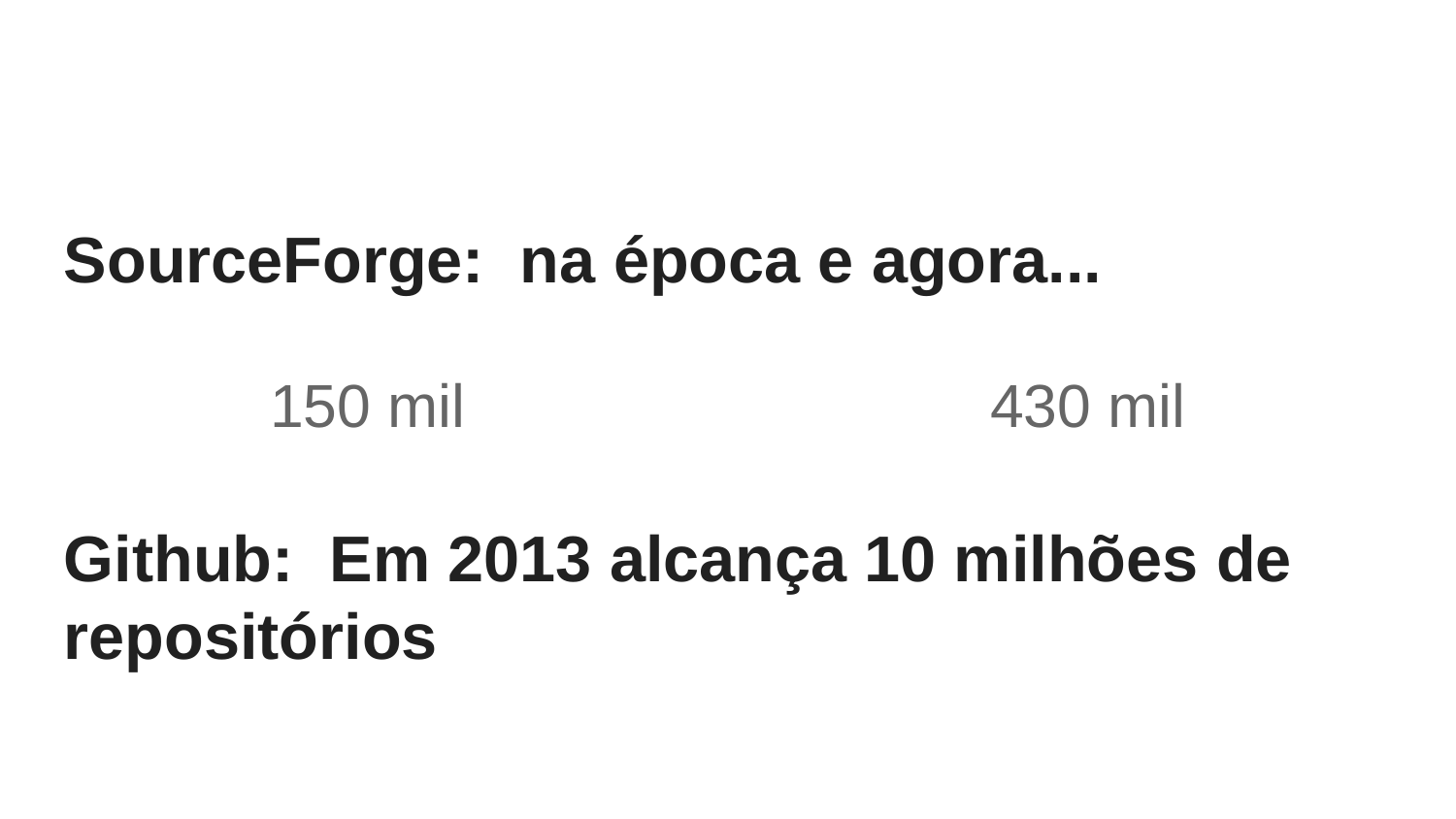

SourceForge:  na época e agora...
150 mil
430 mil
Github:  Em 2013 alcança 10 milhões de repositórios